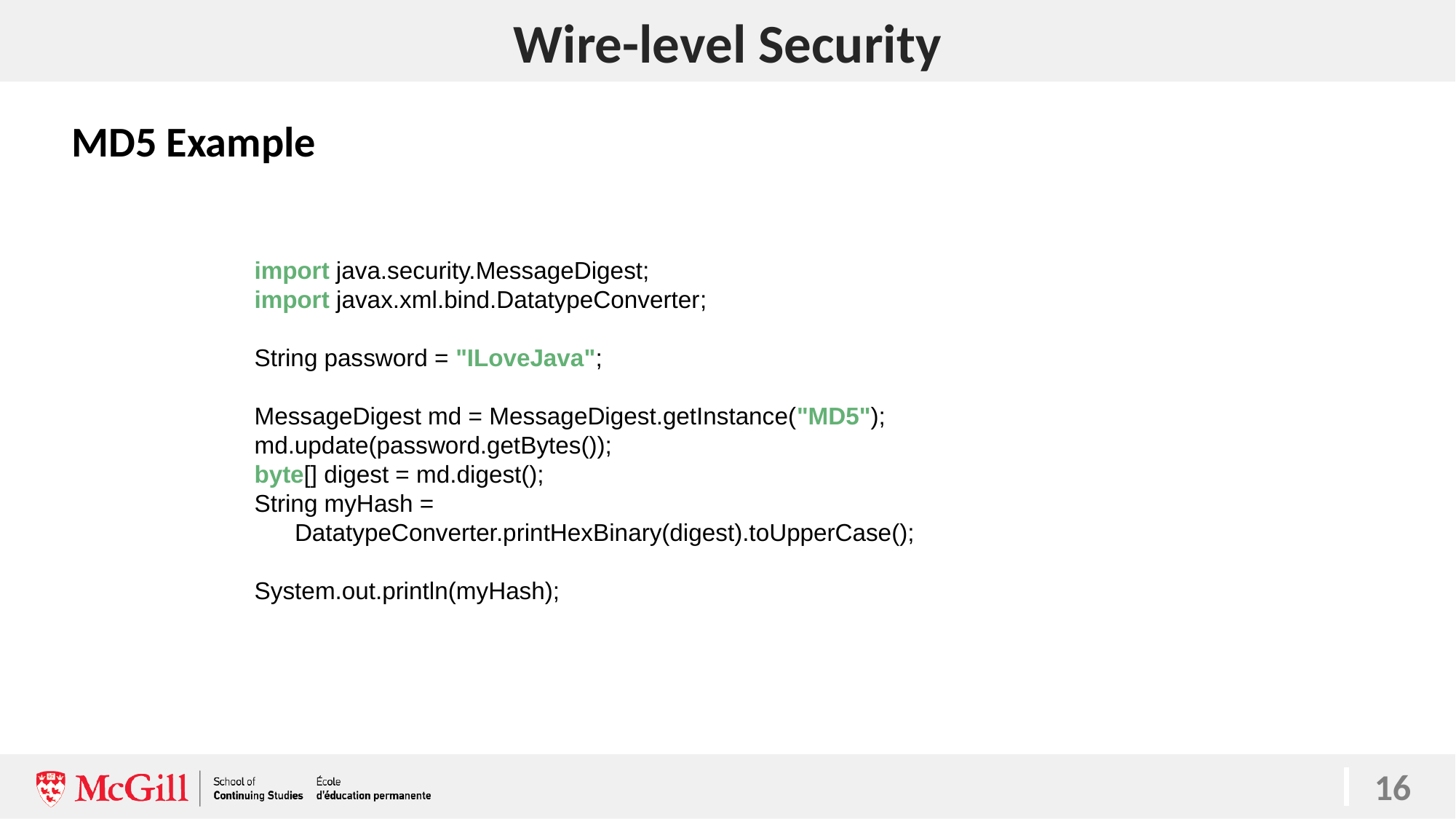

# Wire-level Security
MD5 Example
    import java.security.MessageDigest;
    import javax.xml.bind.DatatypeConverter;

    String password = "ILoveJava";

    MessageDigest md = MessageDigest.getInstance("MD5");
    md.update(password.getBytes());
    byte[] digest = md.digest();
    String myHash =
          DatatypeConverter.printHexBinary(digest).toUpperCase();

    System.out.println(myHash);